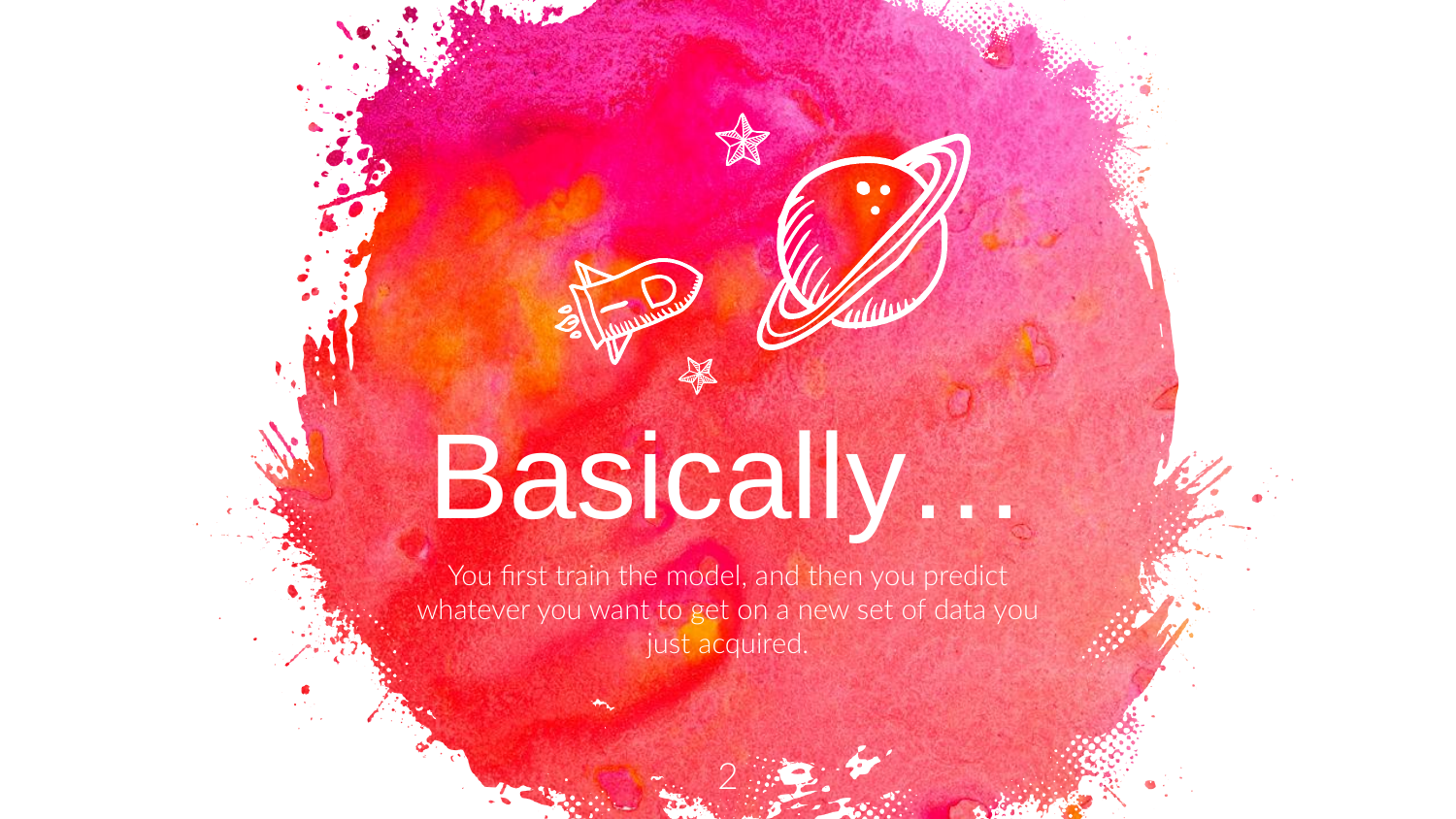

Basically…
You first train the model, and then you predict whatever you want to get on a new set of data you just acquired.
2